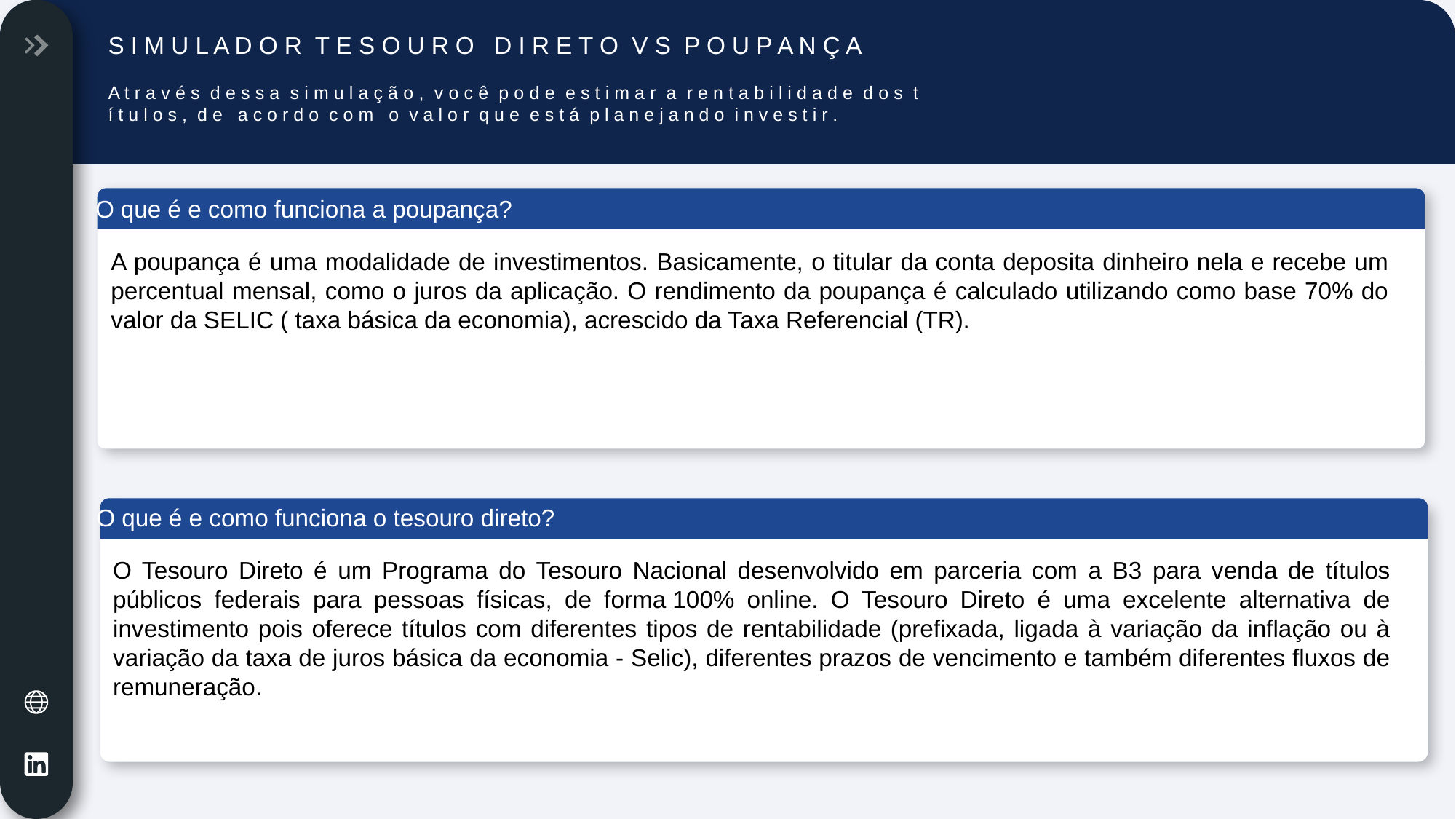

S I M U L A D O R  T E S O U R O   D I R E T O  V S  P O U P A N Ç A

A t r a v é s  d e s s a  s i m u l a ç ã o ,  v o c ê  p o d e  e s t i m a r  a  r e n t a b i l i d a d e  d o s  t í t u l o s ,  d e   a c o r d o  c o m   o  v a l o r  q u e  e s t á  p l a n e j a n d o  i n v e s t i r .
O que é e como funciona a poupança?

A poupança é uma modalidade de investimentos. Basicamente, o titular da conta deposita dinheiro nela e recebe um percentual mensal, como o juros da aplicação. O rendimento da poupança é calculado utilizando como base 70% do valor da SELIC ( taxa básica da economia), acrescido da Taxa Referencial (TR).
O que é e como funciona o tesouro direto?

O Tesouro Direto é um Programa do Tesouro Nacional desenvolvido em parceria com a B3 para venda de títulos públicos federais para pessoas físicas, de forma 100% online. O Tesouro Direto é uma excelente alternativa de investimento pois oferece títulos com diferentes tipos de rentabilidade (prefixada, ligada à variação da inflação ou à variação da taxa de juros básica da economia - Selic), diferentes prazos de vencimento e também diferentes fluxos de remuneração.